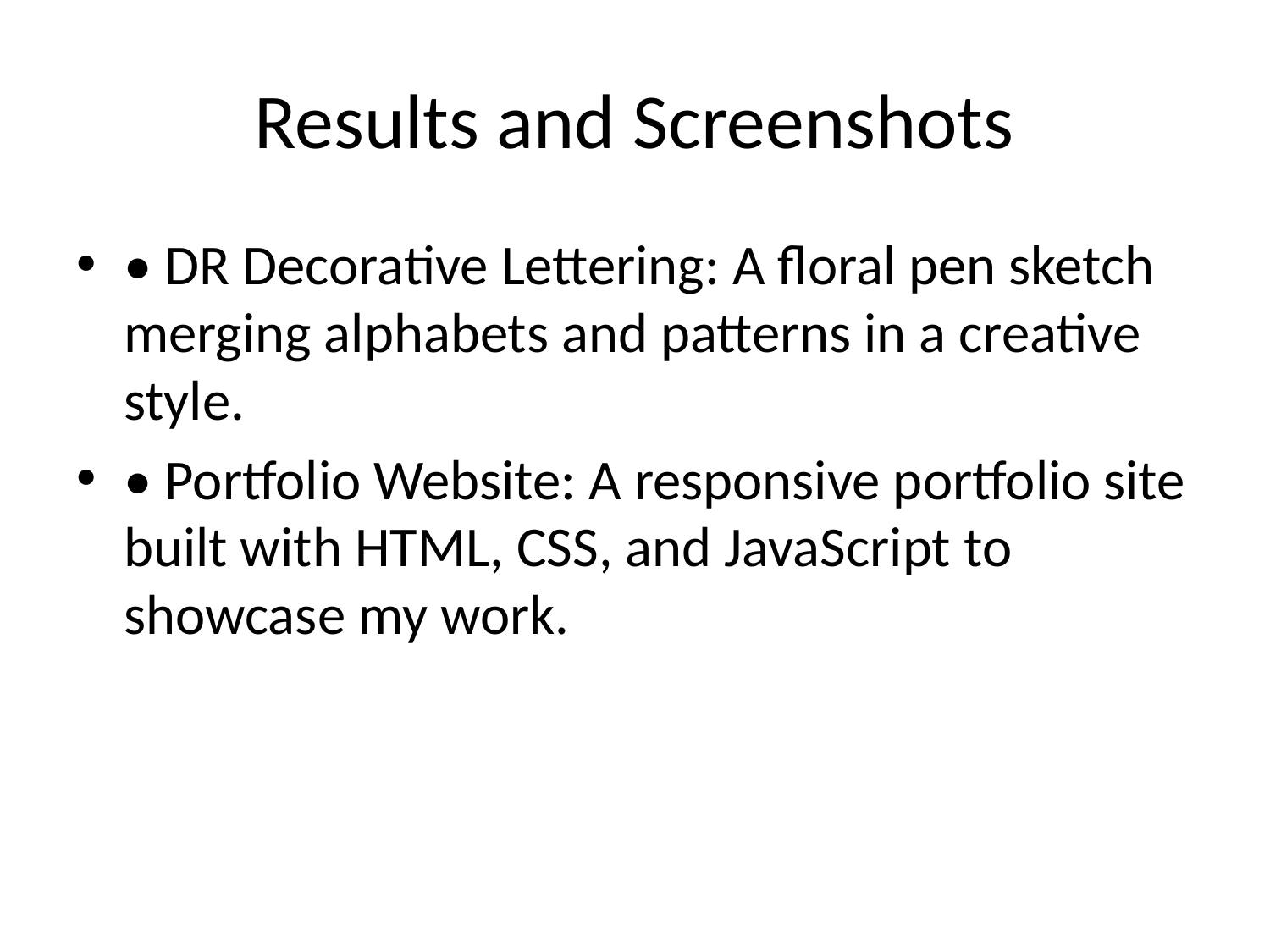

# Results and Screenshots
• DR Decorative Lettering: A floral pen sketch merging alphabets and patterns in a creative style.
• Portfolio Website: A responsive portfolio site built with HTML, CSS, and JavaScript to showcase my work.